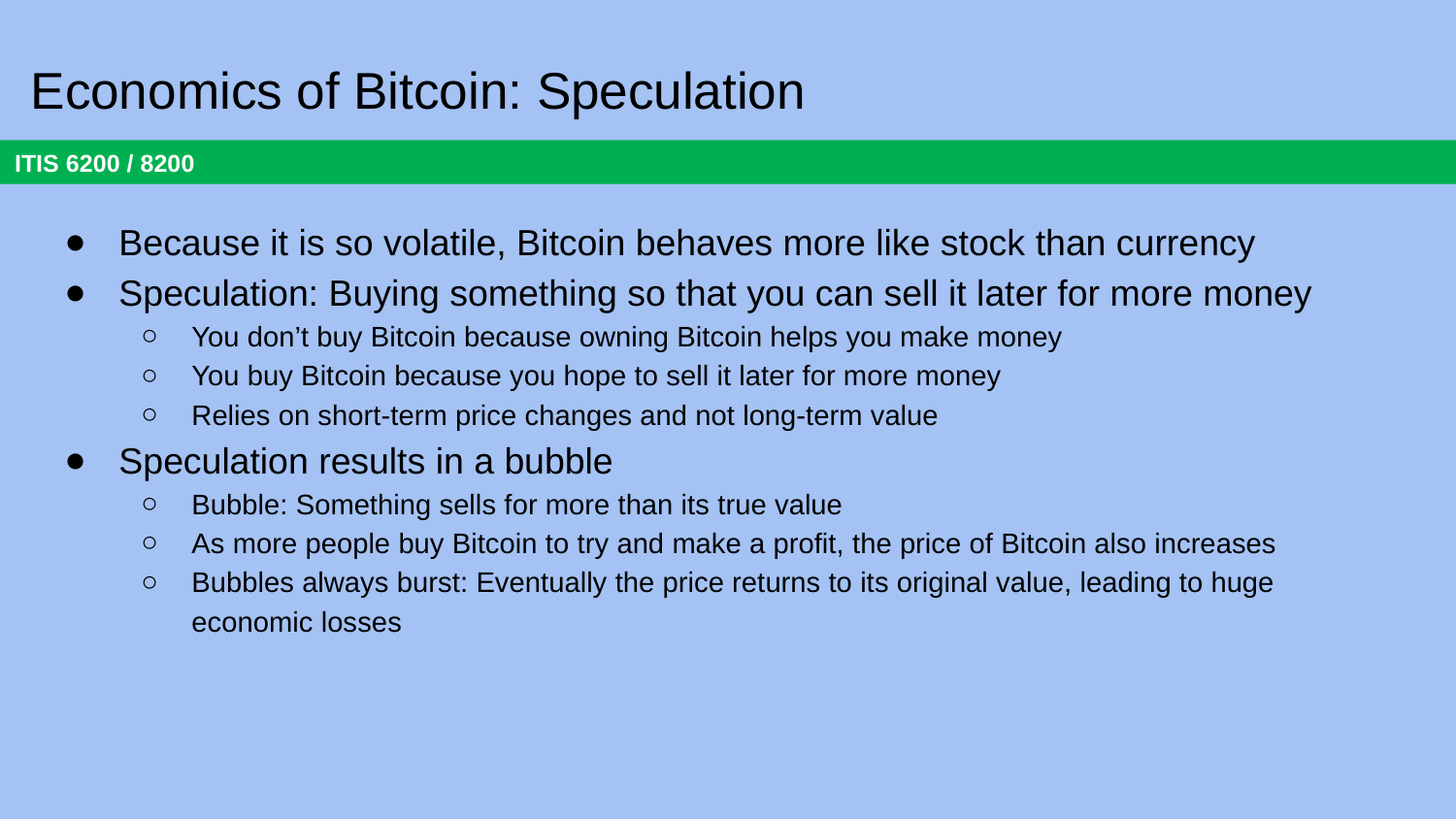

# Economics of Bitcoin: Speculation
Because it is so volatile, Bitcoin behaves more like stock than currency
Speculation: Buying something so that you can sell it later for more money
You don’t buy Bitcoin because owning Bitcoin helps you make money
You buy Bitcoin because you hope to sell it later for more money
Relies on short-term price changes and not long-term value
Speculation results in a bubble
Bubble: Something sells for more than its true value
As more people buy Bitcoin to try and make a profit, the price of Bitcoin also increases
Bubbles always burst: Eventually the price returns to its original value, leading to huge economic losses